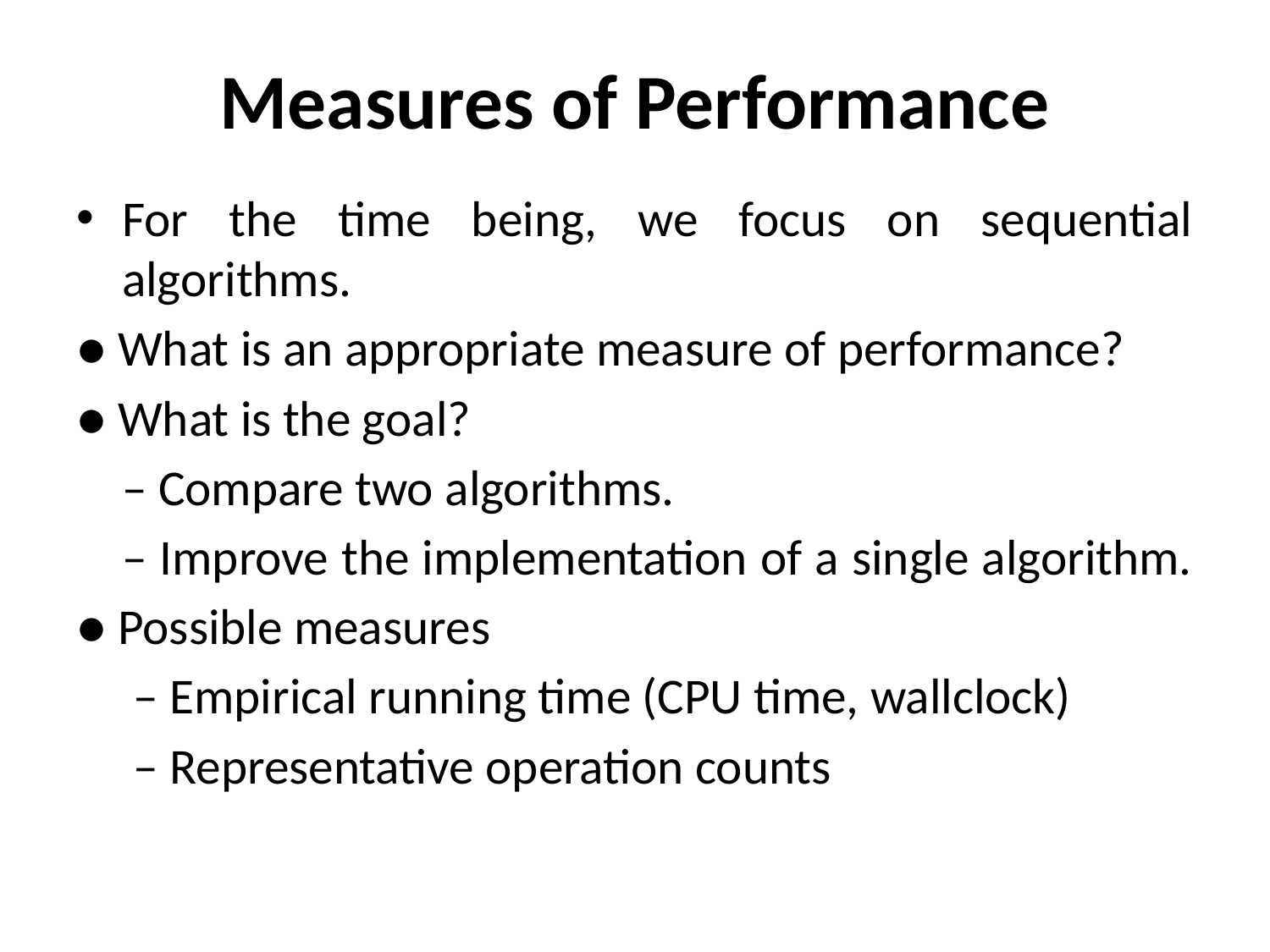

# Measures of Performance
For the time being, we focus on sequential algorithms.
● What is an appropriate measure of performance?
● What is the goal?
 	– Compare two algorithms.
	– Improve the implementation of a single algorithm.
● Possible measures
	 – Empirical running time (CPU time, wallclock)
     – Representative operation counts